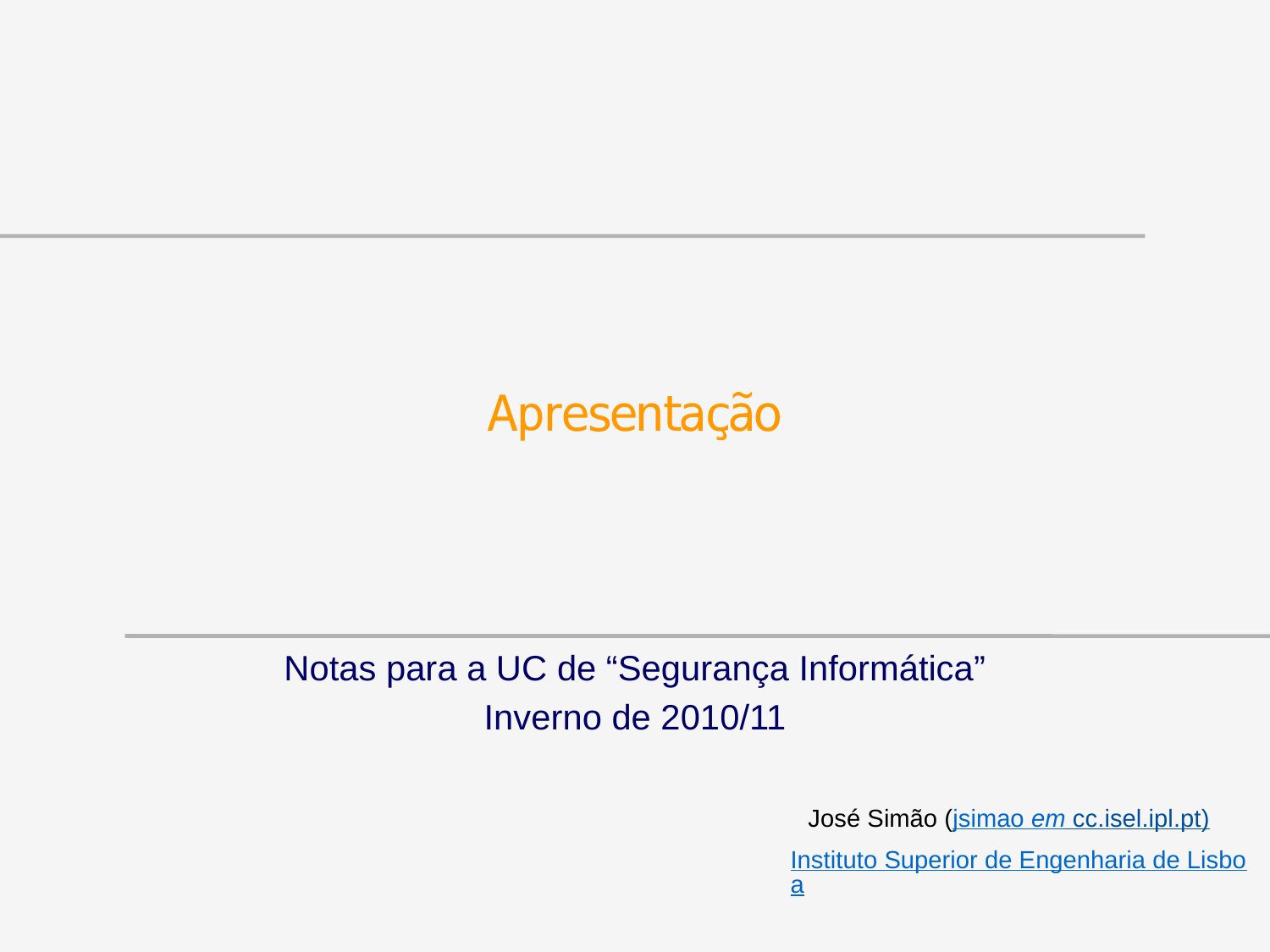

# Apresentação
Notas para a UC de “Segurança Informática”
Inverno de 2010/11
José Simão (jsimao em cc.isel.ipl.pt)
Instituto Superior de Engenharia de Lisboa